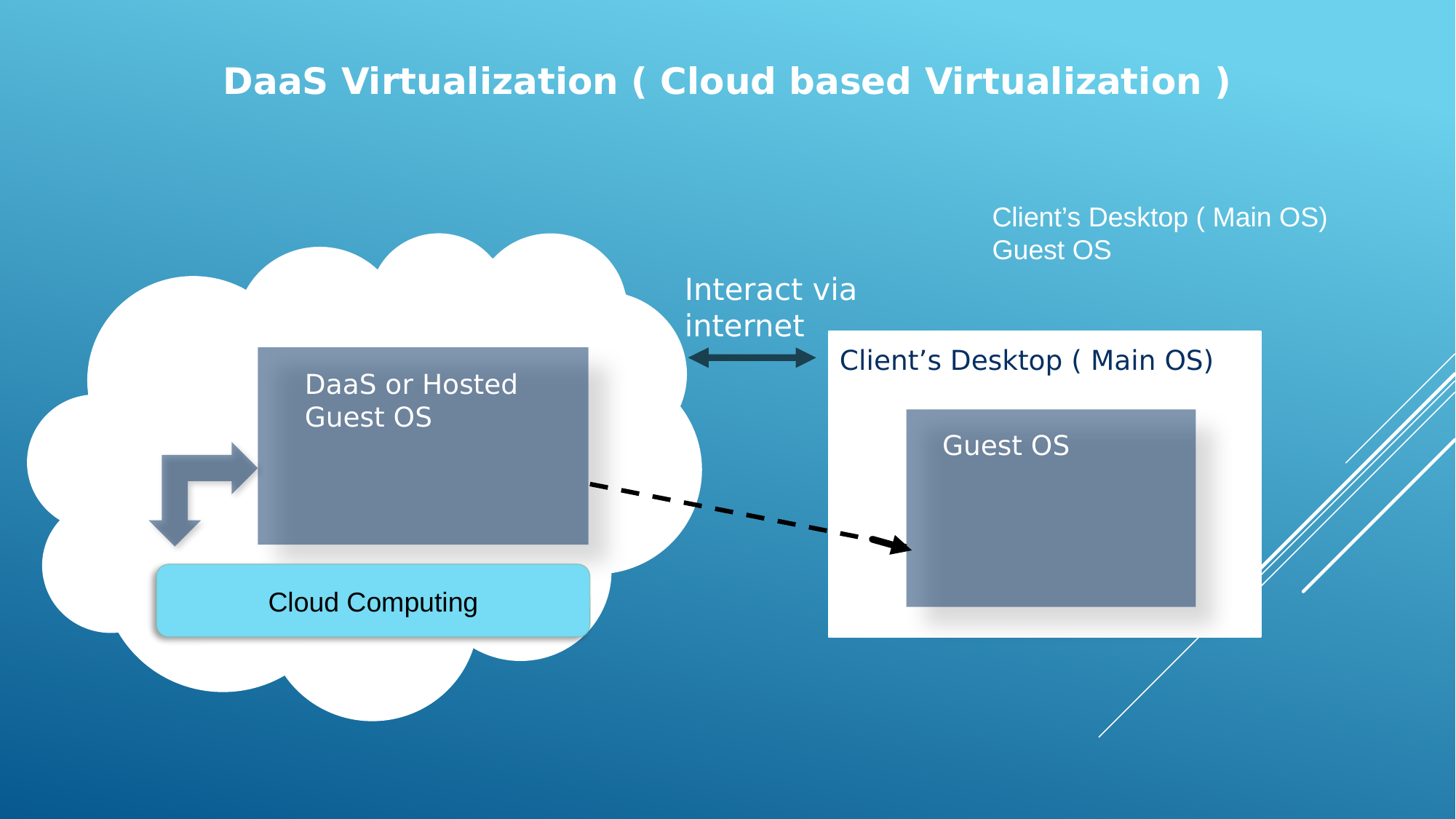

DaaS Virtualization ( Cloud based Virtualization )
Client’s Desktop ( Main OS)
Guest OS

Interact via
internet

Client’s Desktop ( Main OS)

DaaS or Hosted
Guest OS

Guest OS

Cloud Computing